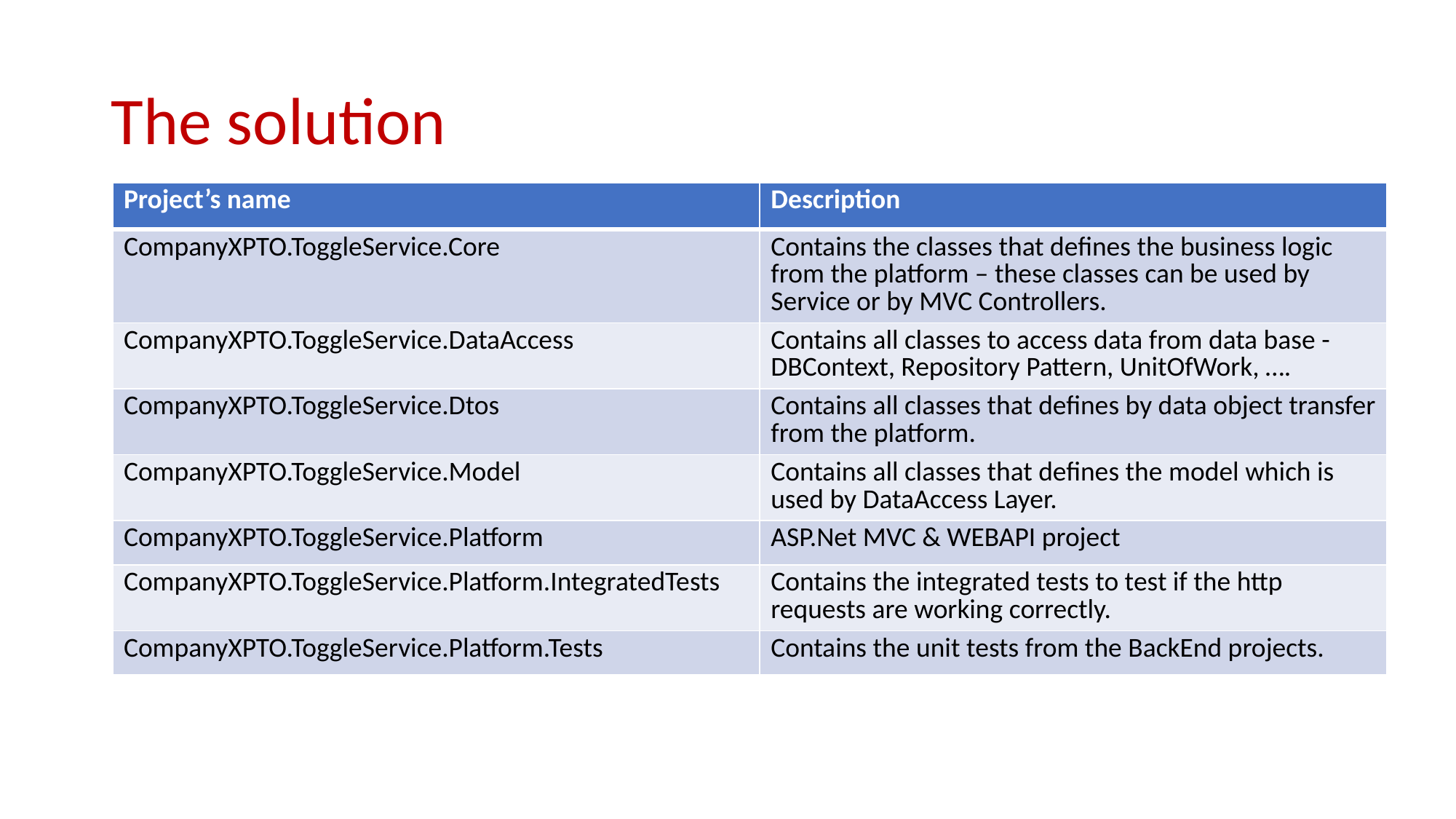

# The solution
| Project’s name | Description |
| --- | --- |
| CompanyXPTO.ToggleService.Core | Contains the classes that defines the business logic from the platform – these classes can be used by Service or by MVC Controllers. |
| CompanyXPTO.ToggleService.DataAccess | Contains all classes to access data from data base - DBContext, Repository Pattern, UnitOfWork, …. |
| CompanyXPTO.ToggleService.Dtos | Contains all classes that defines by data object transfer from the platform. |
| CompanyXPTO.ToggleService.Model | Contains all classes that defines the model which is used by DataAccess Layer. |
| CompanyXPTO.ToggleService.Platform | ASP.Net MVC & WEBAPI project |
| CompanyXPTO.ToggleService.Platform.IntegratedTests | Contains the integrated tests to test if the http requests are working correctly. |
| CompanyXPTO.ToggleService.Platform.Tests | Contains the unit tests from the BackEnd projects. |